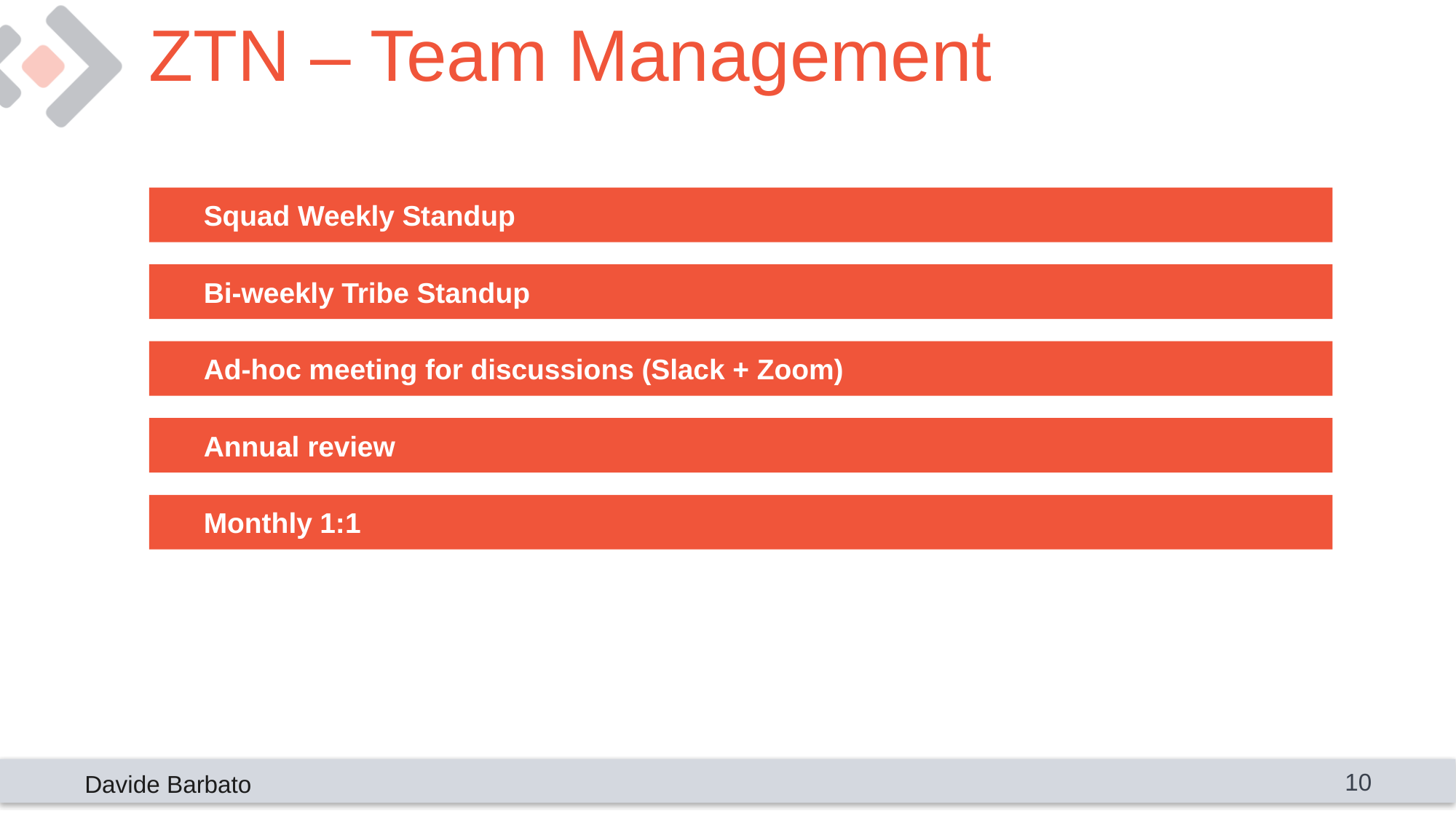

# ZTN – Team Management
#
Squad Weekly Standup

#
Bi-weekly Tribe Standup

#
Ad-hoc meeting for discussions (Slack + Zoom)

#
Annual review

#
Monthly 1:1

10
Davide Barbato